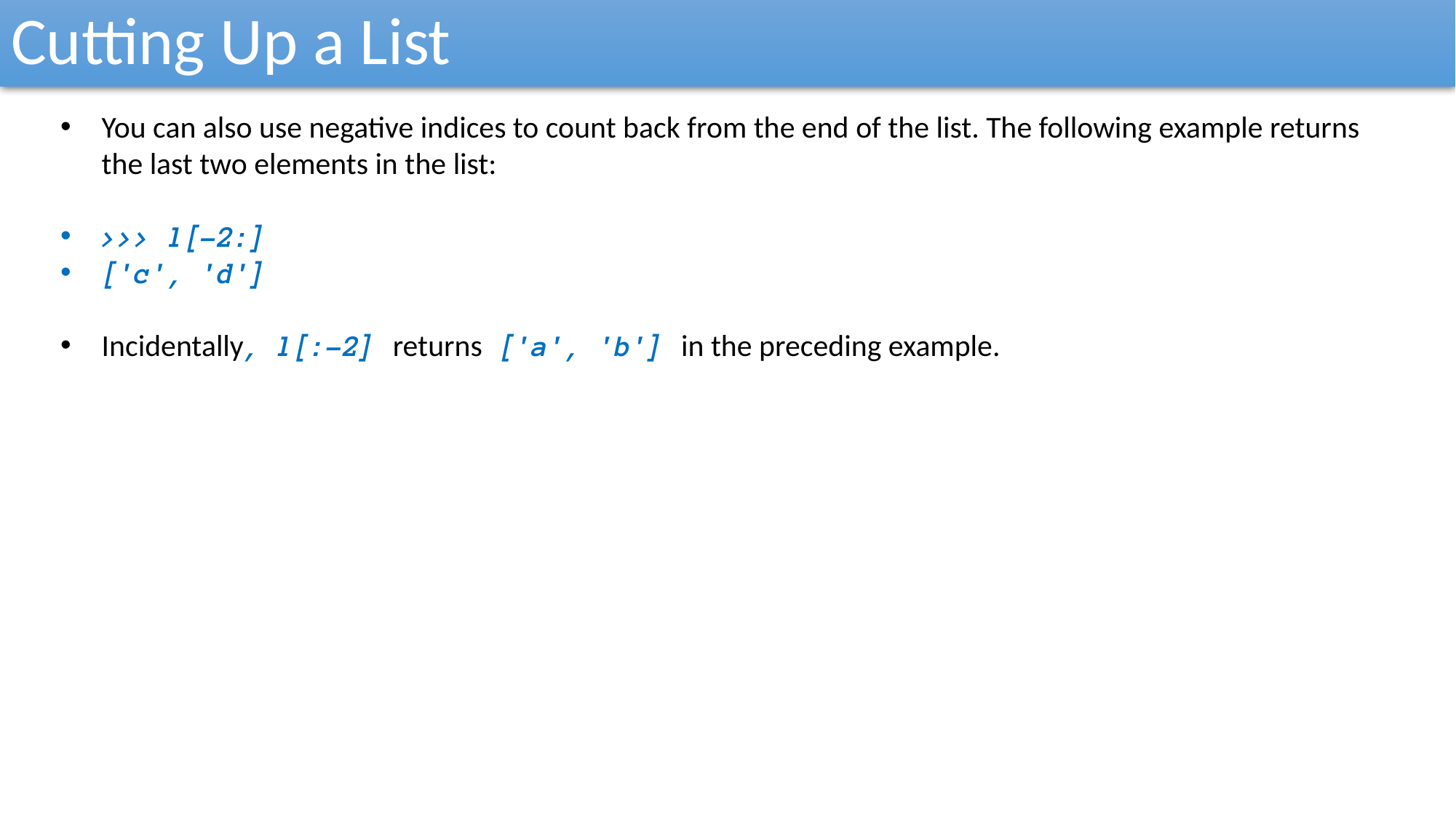

Cutting Up a List
You can also use negative indices to count back from the end of the list. The following example returns the last two elements in the list:

>>> l[-2:]
['c', 'd']

Incidentally, l[:-2] returns ['a', 'b'] in the preceding example.